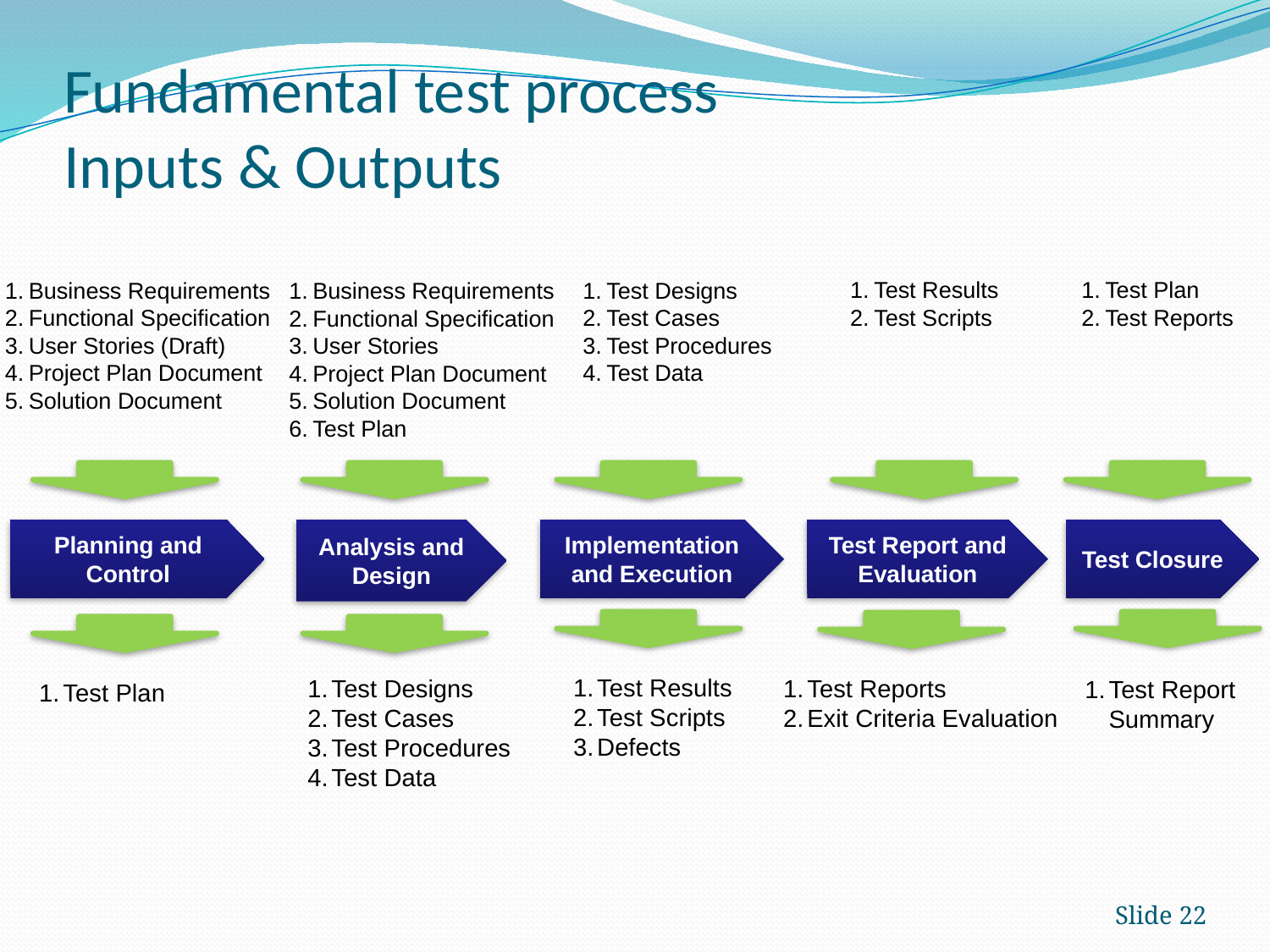

# Fundamental test process Inputs & Outputs
Business Requirements
Functional Specification
User Stories (Draft)
Project Plan Document
Solution Document
Business Requirements
Functional Specification
User Stories
Project Plan Document
Solution Document
Test Plan
Test Designs
Test Cases
Test Procedures
Test Data
Test Results
Test Scripts
Test Plan
Test Reports

Analysis and Design
Implementation and Execution
Test Report and Evaluation
Test Closure
Planning and Control

Test Results
Test Scripts
Defects
Test Designs
Test Cases
Test Procedures
Test Data
Test Reports
Exit Criteria Evaluation
Test Report Summary
Test Plan

Slide 22